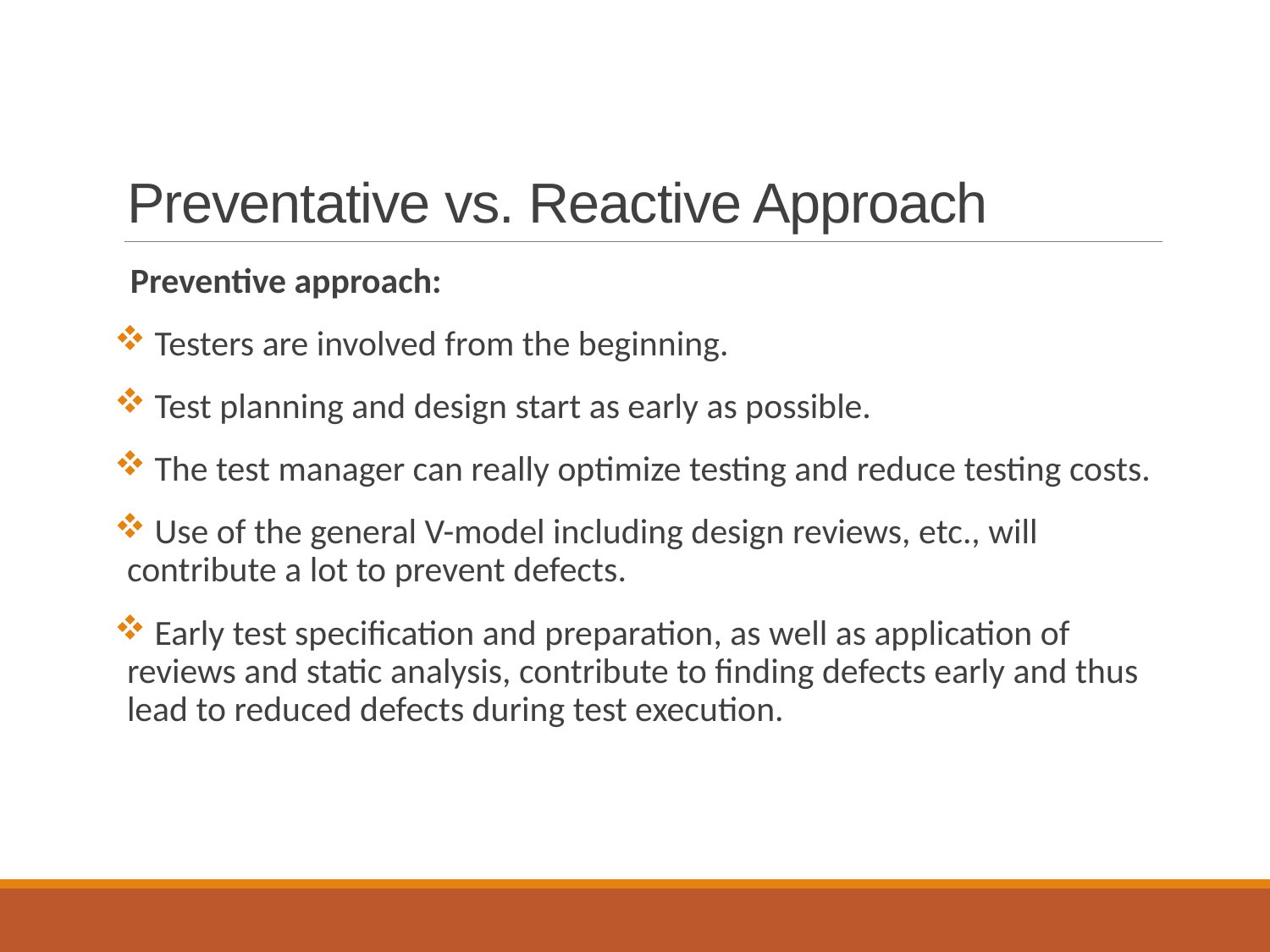

# Preventative vs. Reactive Approach
  Preventive approach:
 Testers are involved from the beginning.
 Test planning and design start as early as possible.
 The test manager can really optimize testing and reduce testing costs.
 Use of the general V-model including design reviews, etc., will contribute a lot to prevent defects.
 Early test specification and preparation, as well as application of reviews and static analysis, contribute to finding defects early and thus lead to reduced defects during test execution.